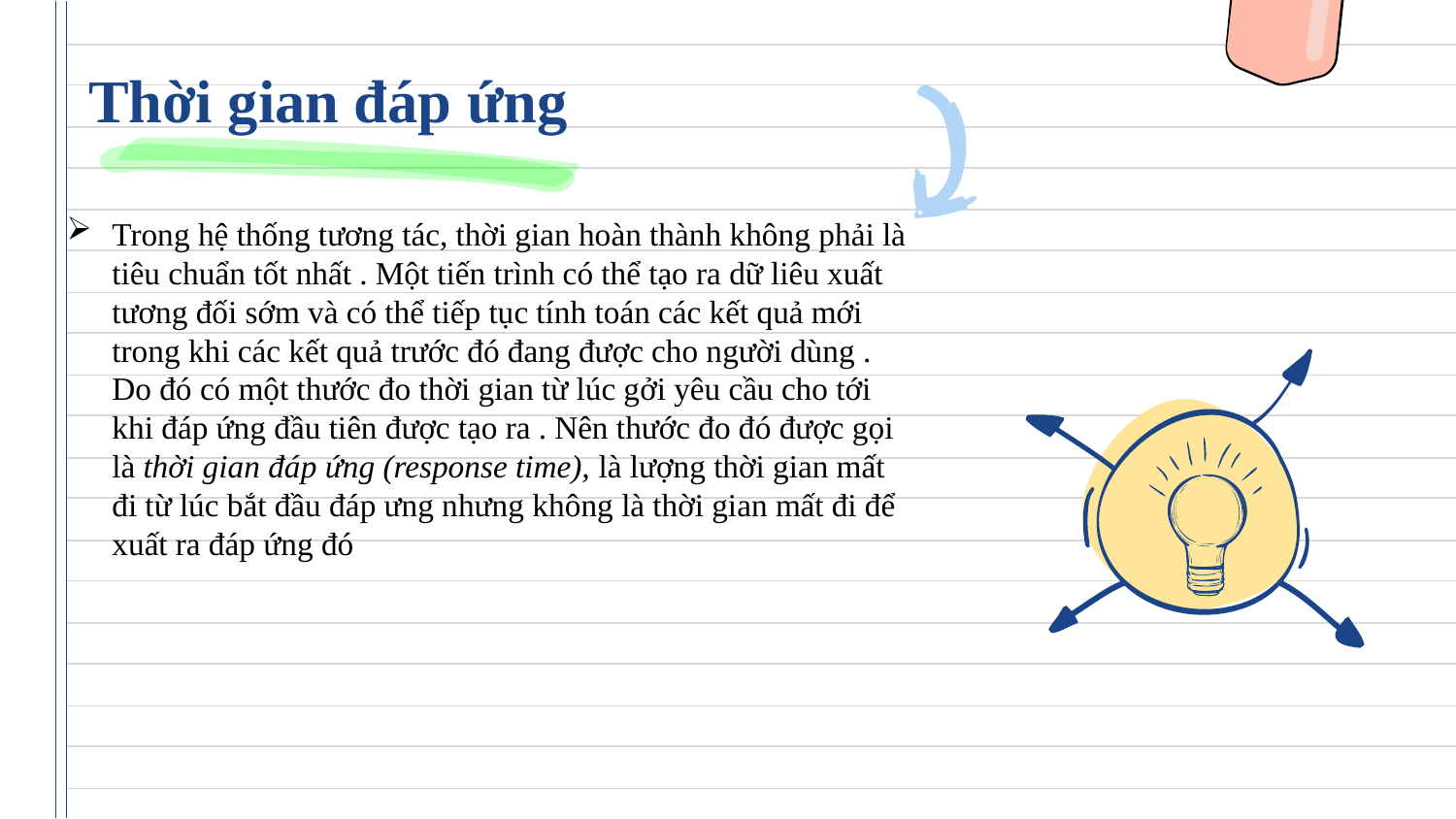

# Thời gian đáp ứng

Trong hệ thống tương tác, thời gian hoàn thành không phải là tiêu chuẩn tốt nhất . Một tiến trình có thể tạo ra dữ liêu xuất tương đối sớm và có thể tiếp tục tính toán các kết quả mới trong khi các kết quả trước đó đang được cho người dùng . Do đó có một thước đo thời gian từ lúc gởi yêu cầu cho tới khi đáp ứng đầu tiên được tạo ra . Nên thước đo đó được gọi là thời gian đáp ứng (response time), là lượng thời gian mất đi từ lúc bắt đầu đáp ưng nhưng không là thời gian mất đi để xuất ra đáp ứng đó